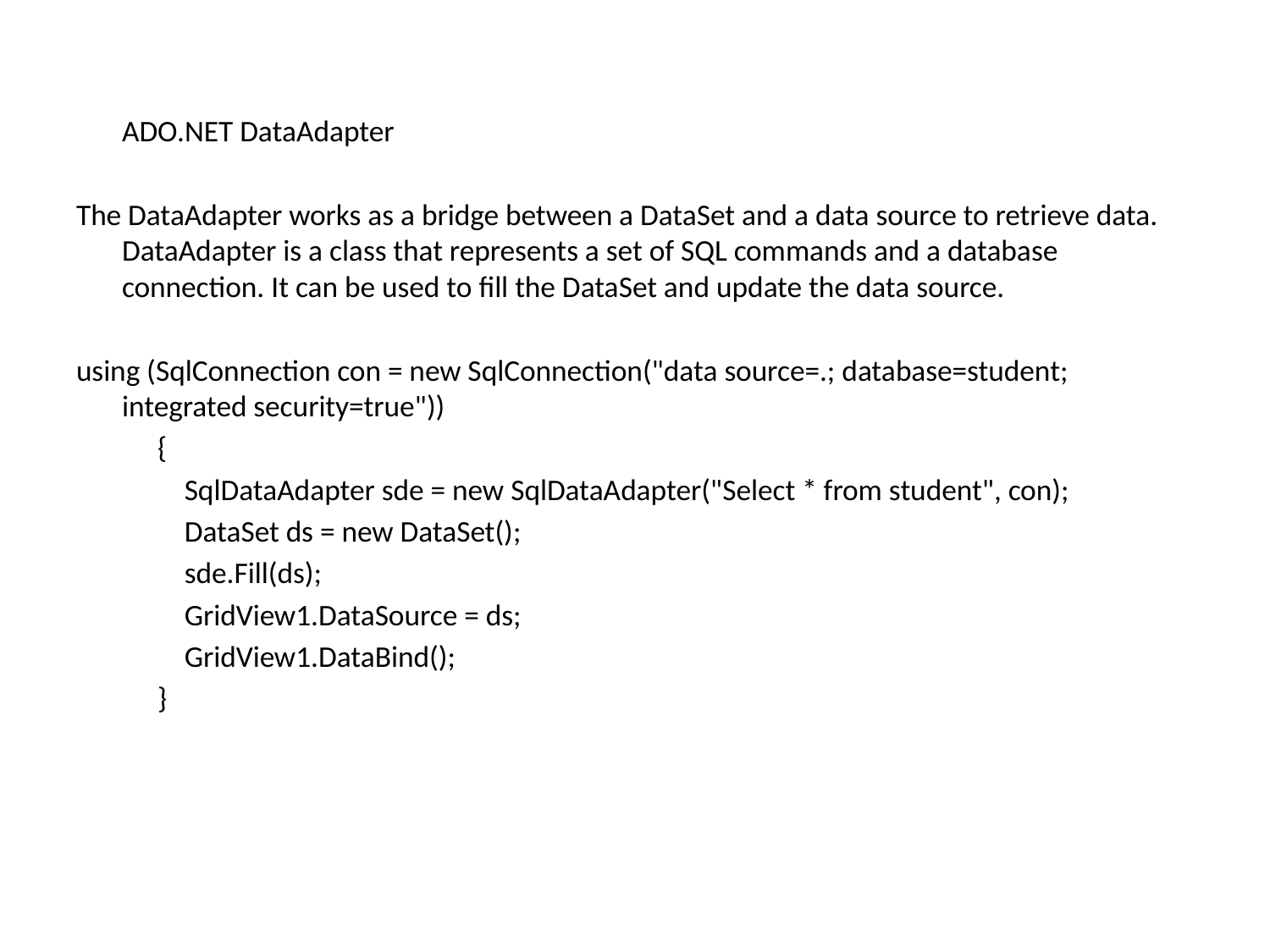

ADO.NET DataAdapter

The DataAdapter works as a bridge between a DataSet and a data source to retrieve data. DataAdapter is a class that represents a set of SQL commands and a database connection. It can be used to fill the DataSet and update the data source.

using (SqlConnection con = new SqlConnection("data source=.; database=student; integrated security=true"))
            {
                SqlDataAdapter sde = new SqlDataAdapter("Select * from student", con);
                DataSet ds = new DataSet();
                sde.Fill(ds);
                GridView1.DataSource = ds;
                GridView1.DataBind();
            }